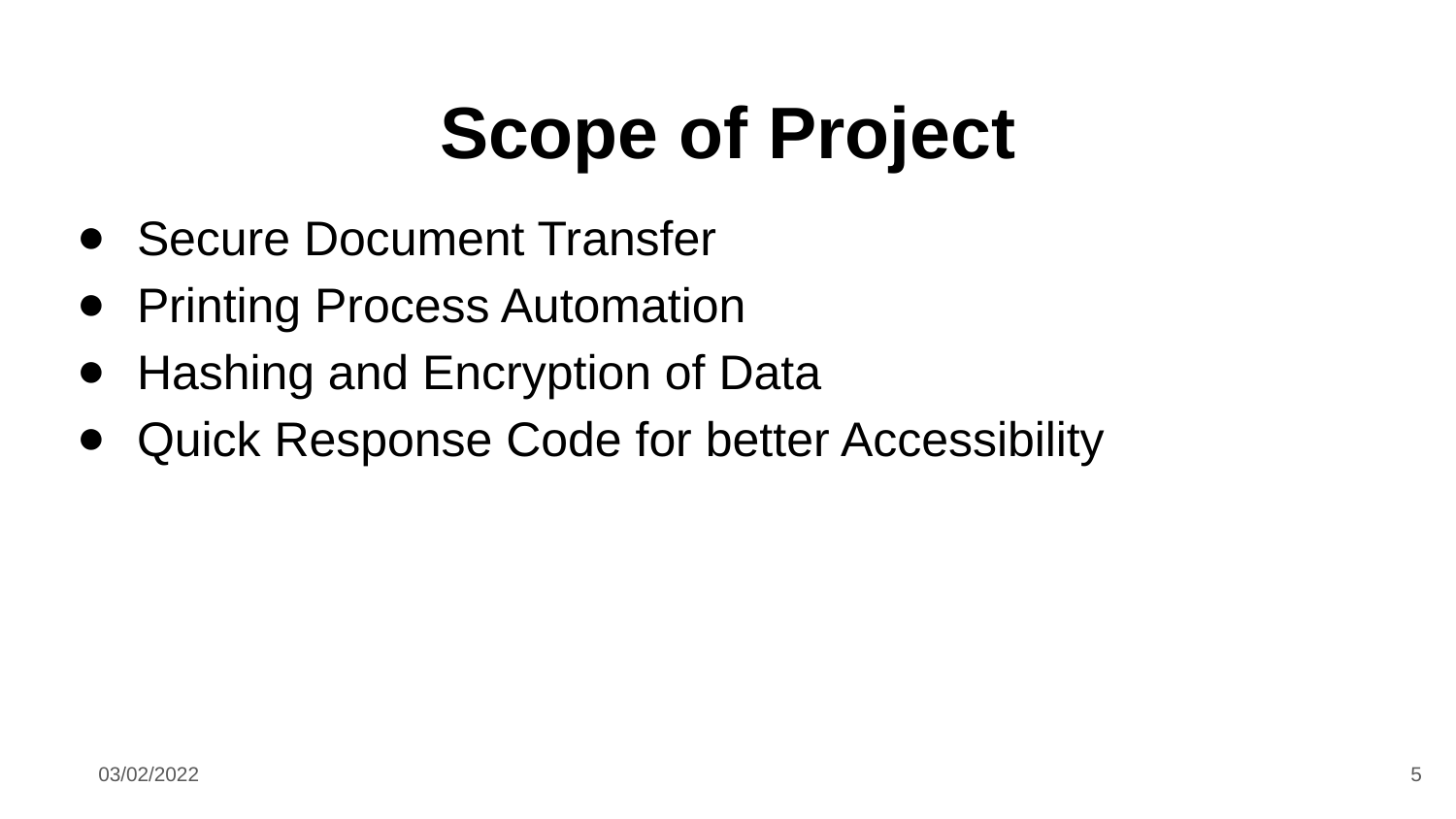

# Scope of Project
Secure Document Transfer
Printing Process Automation
Hashing and Encryption of Data
Quick Response Code for better Accessibility
03/02/2022
5